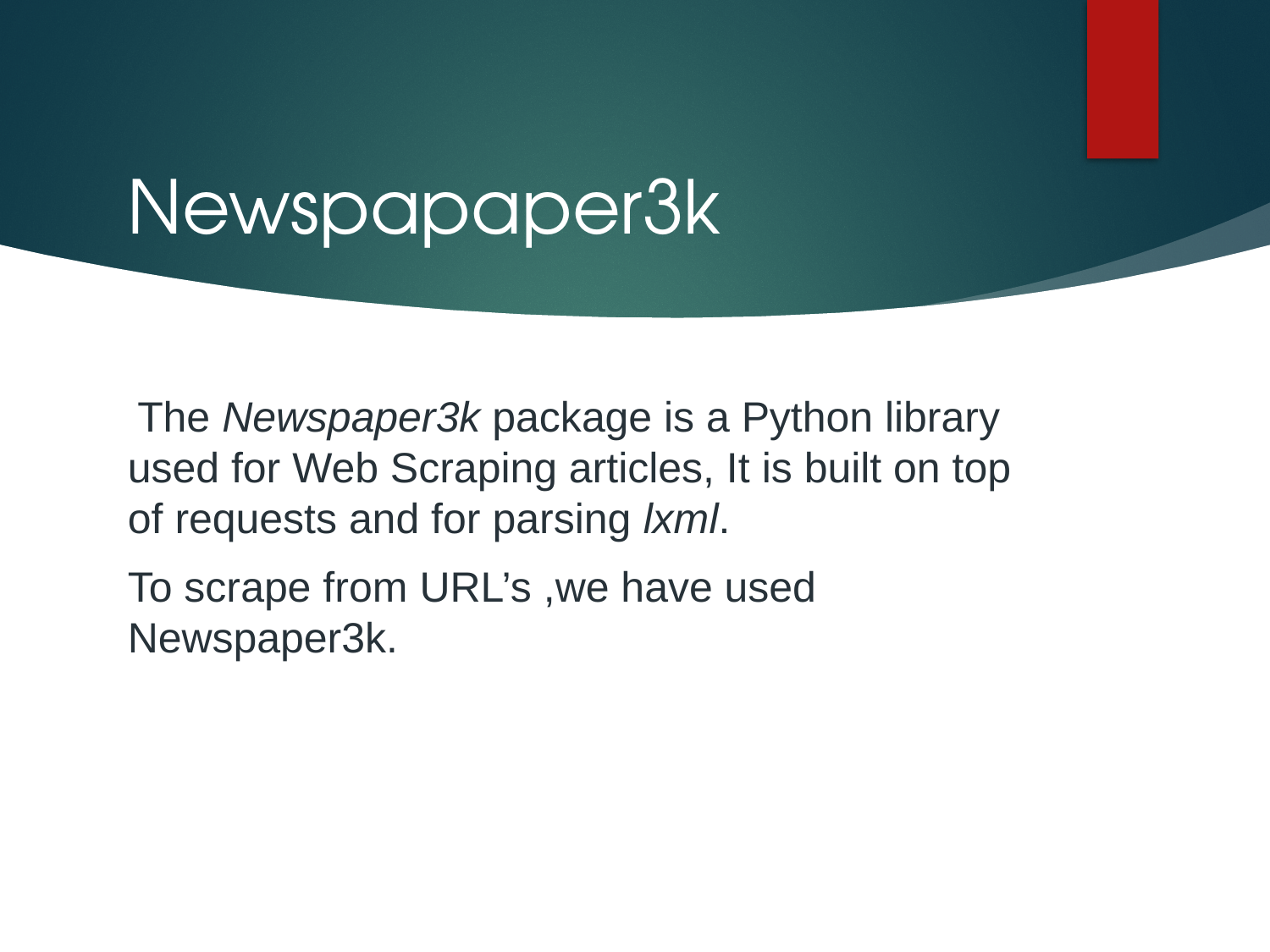

# Newspapaper3k

 The Newspaper3k package is a Python library used for Web Scraping articles, It is built on top of requests and for parsing lxml.
To scrape from URL’s ,we have used Newspaper3k.